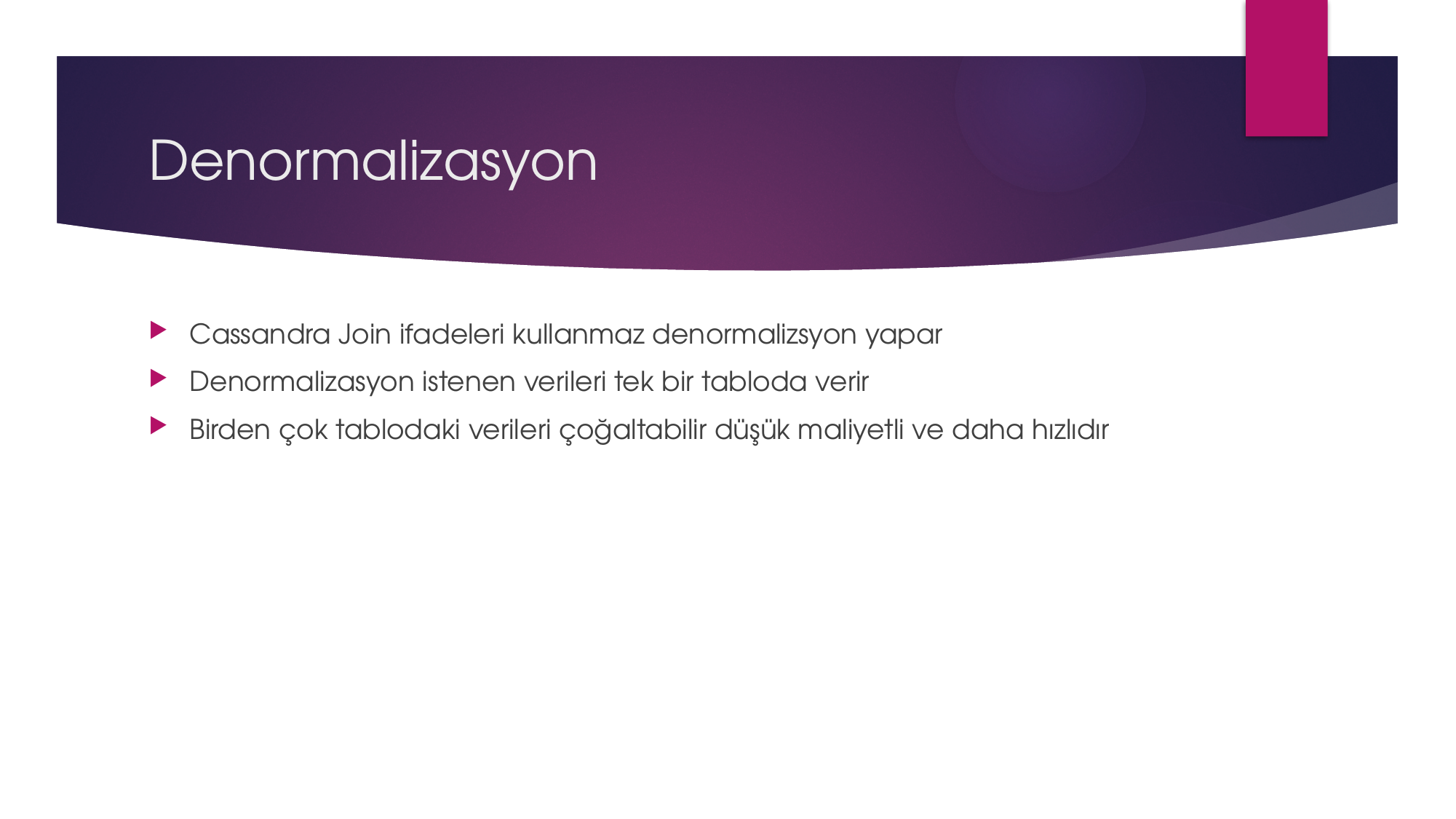

# Denormalizasyon
Cassandra Join ifadeleri kullanmaz denormalizsyon yapar
Denormalizasyon istenen verileri tek bir tabloda verir
Birden çok tablodaki verileri çoğaltabilir düşük maliyetli ve daha hızlıdır